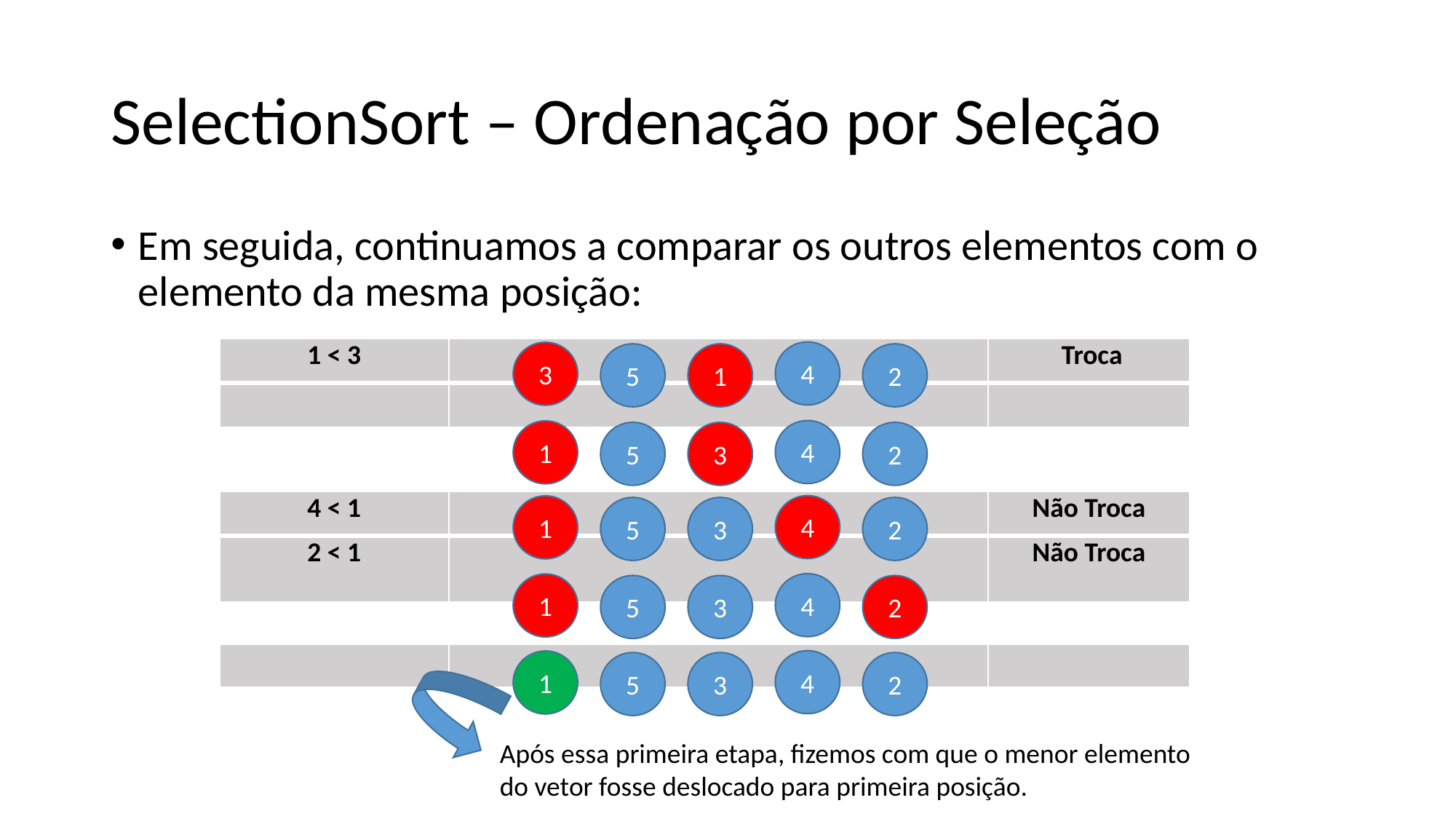

# SelectionSort – Ordenação por Seleção
Em seguida, continuamos a comparar os outros elementos com o elemento da mesma posição:
| 1 < 3 |  | Troca |
| --- | --- | --- |
|  |  |  |
4
3
5
1
2
4
1
5
3
2
| 4 < 1 |  | Não Troca |
| --- | --- | --- |
| 2 < 1 |  | Não Troca |
4
1
5
3
2
4
1
5
3
2
|  |  |  |
| --- | --- | --- |
4
1
5
3
2

Após essa primeira etapa, fizemos com que o menor elemento do vetor fosse deslocado para primeira posição.